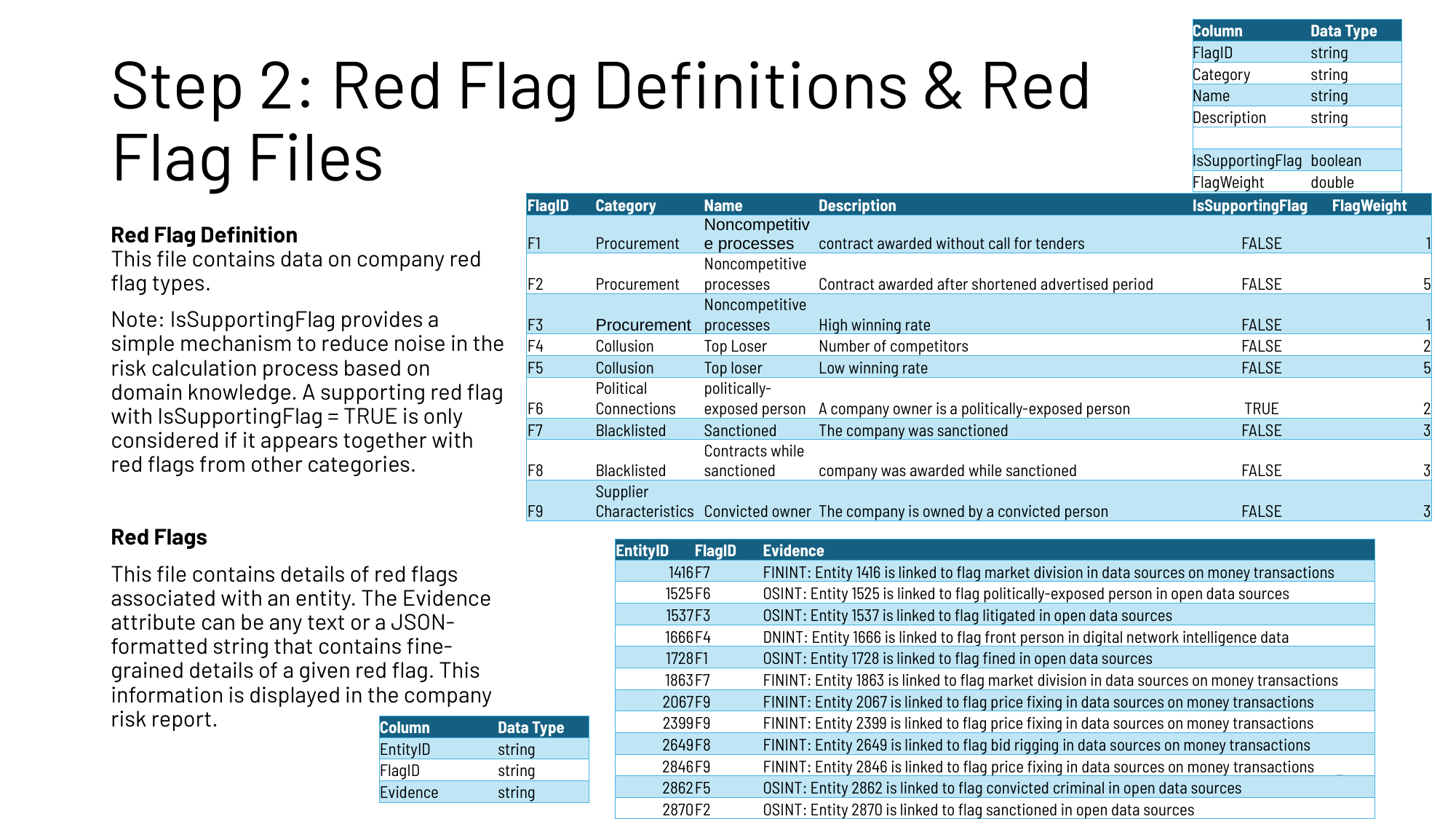

| Column | Data Type |
| --- | --- |
| FlagID | string |
| Category | string |
| Name | string |
| Description | string |
|  |  |
| IsSupportingFlag | boolean |
| FlagWeight | double |
# Step 2: Red Flag Definitions & Red Flag Files
| FlagID | Category | Name | Description | IsSupportingFlag | FlagWeight |
| --- | --- | --- | --- | --- | --- |
| F1 | Procurement | Noncompetitive processes | contract awarded without call for tenders | FALSE | 1 |
| F2 | Procurement | Noncompetitive processes | Contract awarded after shortened advertised period | FALSE | 5 |
| F3 | Procurement | Noncompetitive processes | High winning rate | FALSE | 1 |
| F4 | Collusion | Top Loser | Number of competitors | FALSE | 2 |
| F5 | Collusion | Top loser | Low winning rate | FALSE | 5 |
| F6 | Political Connections | politically-exposed person | A company owner is a politically-exposed person | TRUE | 2 |
| F7 | Blacklisted | Sanctioned | The company was sanctioned | FALSE | 3 |
| F8 | Blacklisted | Contracts while sanctioned | company was awarded while sanctioned | FALSE | 3 |
| F9 | Supplier Characteristics | Convicted owner | The company is owned by a convicted person | FALSE | 3 |
Red Flag Definition
This file contains data on company red flag types.
Note: IsSupportingFlag provides a simple mechanism to reduce noise in the risk calculation process based on domain knowledge. A supporting red flag with IsSupportingFlag = TRUE is only considered if it appears together with red flags from other categories.

Red Flags
This file contains details of red flags associated with an entity. The Evidence attribute can be any text or a JSON-formatted string that contains fine-grained details of a given red flag. This information is displayed in the company risk report.
| EntityID | FlagID | Evidence |
| --- | --- | --- |
| 1416 | F7 | FININT: Entity 1416 is linked to flag market division in data sources on money transactions |
| 1525 | F6 | OSINT: Entity 1525 is linked to flag politically-exposed person in open data sources |
| 1537 | F3 | OSINT: Entity 1537 is linked to flag litigated in open data sources |
| 1666 | F4 | DNINT: Entity 1666 is linked to flag front person in digital network intelligence data |
| 1728 | F1 | OSINT: Entity 1728 is linked to flag fined in open data sources |
| 1863 | F7 | FININT: Entity 1863 is linked to flag market division in data sources on money transactions |
| 2067 | F9 | FININT: Entity 2067 is linked to flag price fixing in data sources on money transactions |
| 2399 | F9 | FININT: Entity 2399 is linked to flag price fixing in data sources on money transactions |
| 2649 | F8 | FININT: Entity 2649 is linked to flag bid rigging in data sources on money transactions |
| 2846 | F9 | FININT: Entity 2846 is linked to flag price fixing in data sources on money transactions |
| 2862 | F5 | OSINT: Entity 2862 is linked to flag convicted criminal in open data sources |
| 2870 | F2 | OSINT: Entity 2870 is linked to flag sanctioned in open data sources |
| Column | Data Type |
| --- | --- |
| EntityID | string |
| FlagID | string |
| Evidence | string |
5